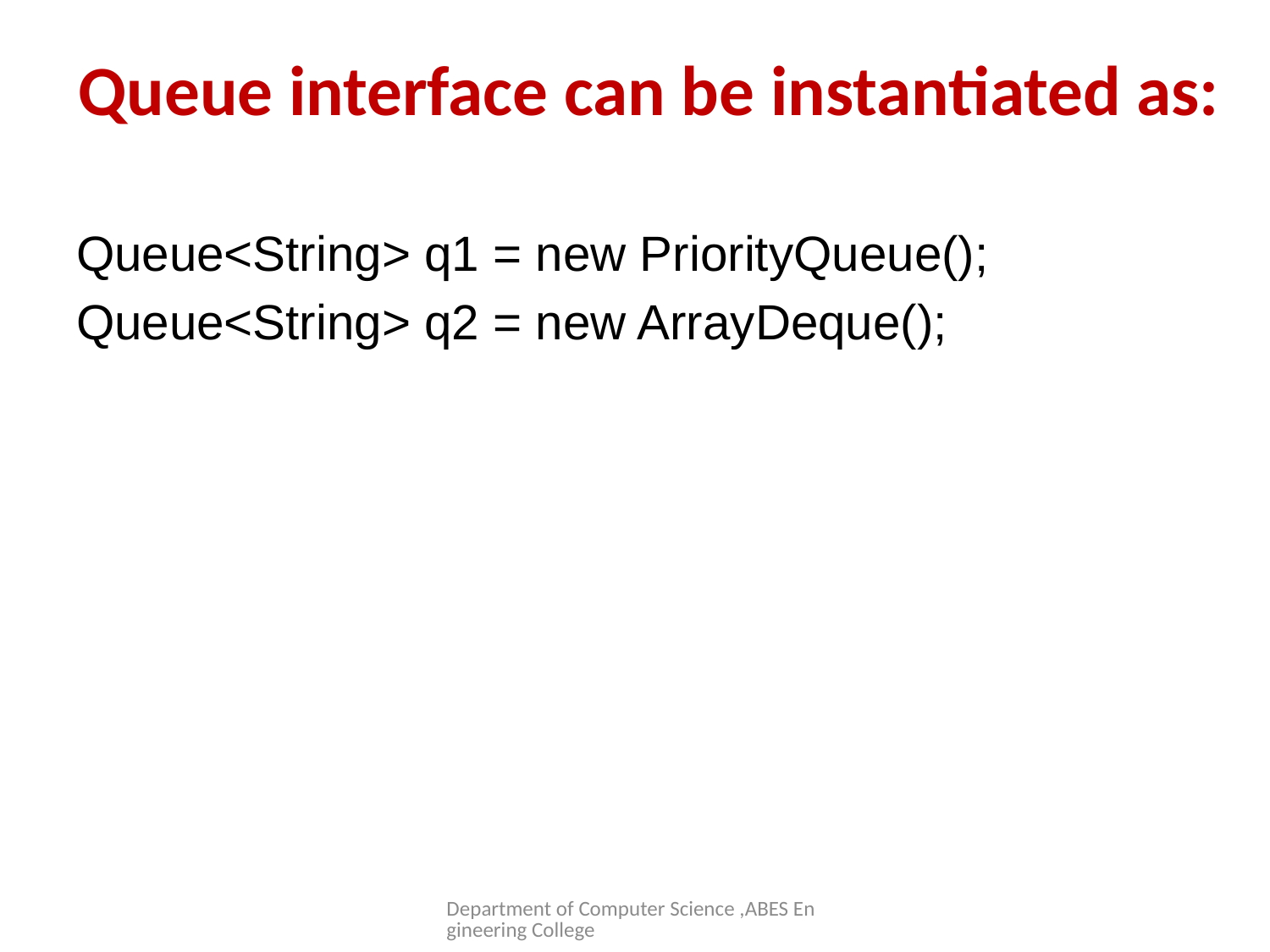

# Queue interface can be instantiated as:

Queue<String> q1 = new PriorityQueue();
Queue<String> q2 = new ArrayDeque();

Department of Computer Science ,ABES Engineering College